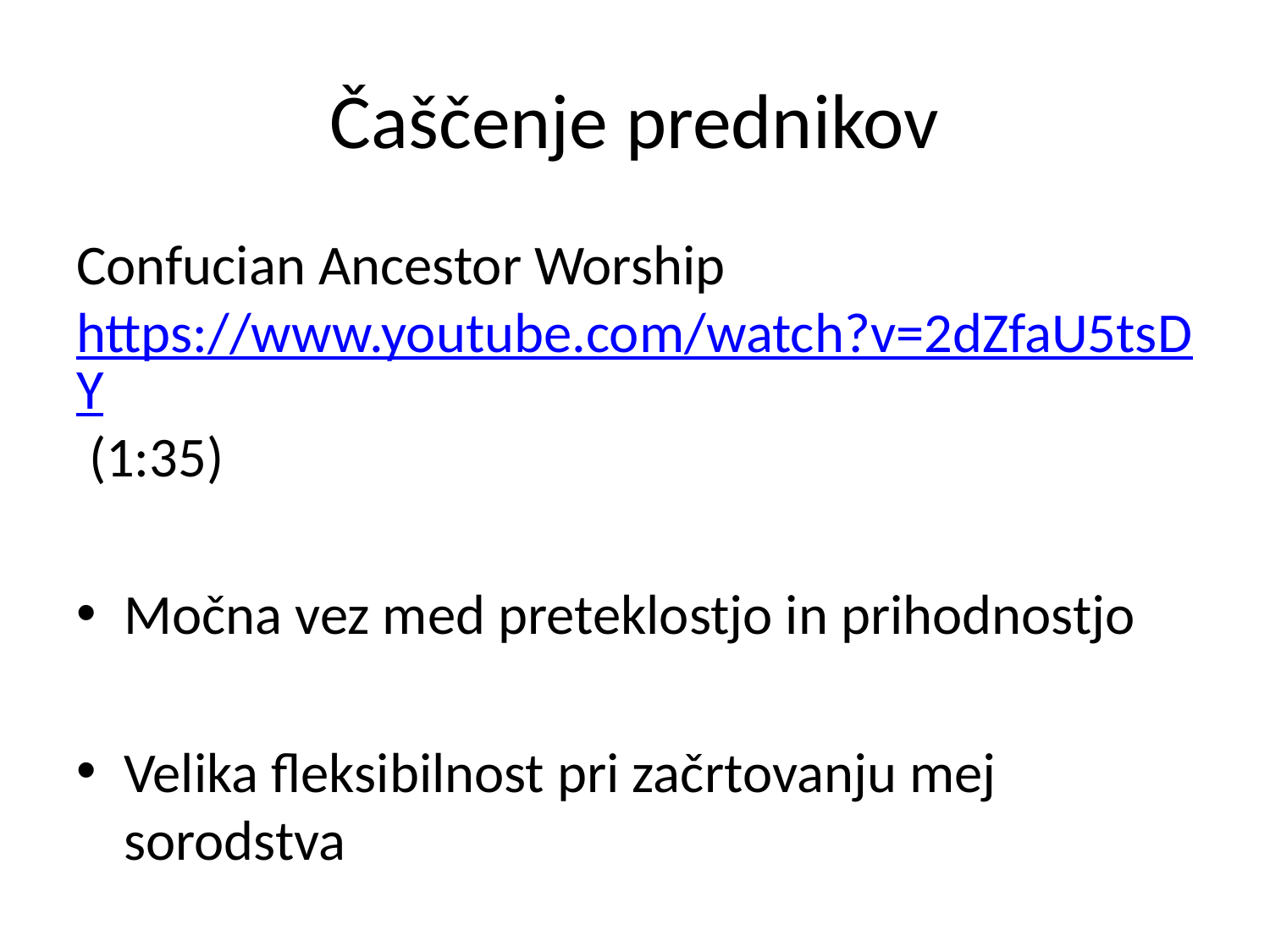

# Čaščenje prednikov
Confucian Ancestor Worship https://www.youtube.com/watch?v=2dZfaU5tsDY (1:35)

Močna vez med preteklostjo in prihodnostjo

Velika fleksibilnost pri začrtovanju mej sorodstva